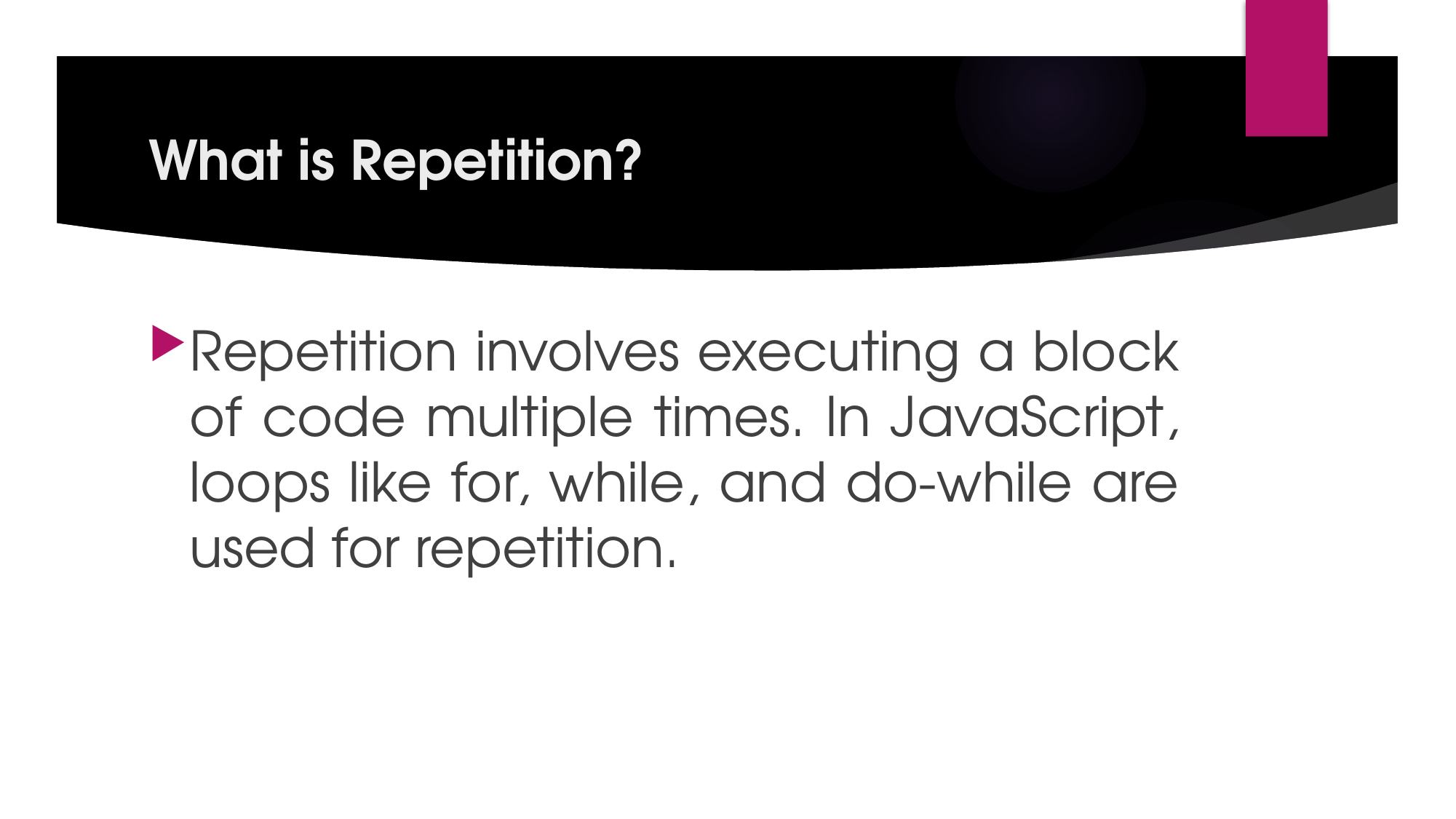

# What is Repetition?
Repetition involves executing a block of code multiple times. In JavaScript, loops like for, while, and do-while are used for repetition.